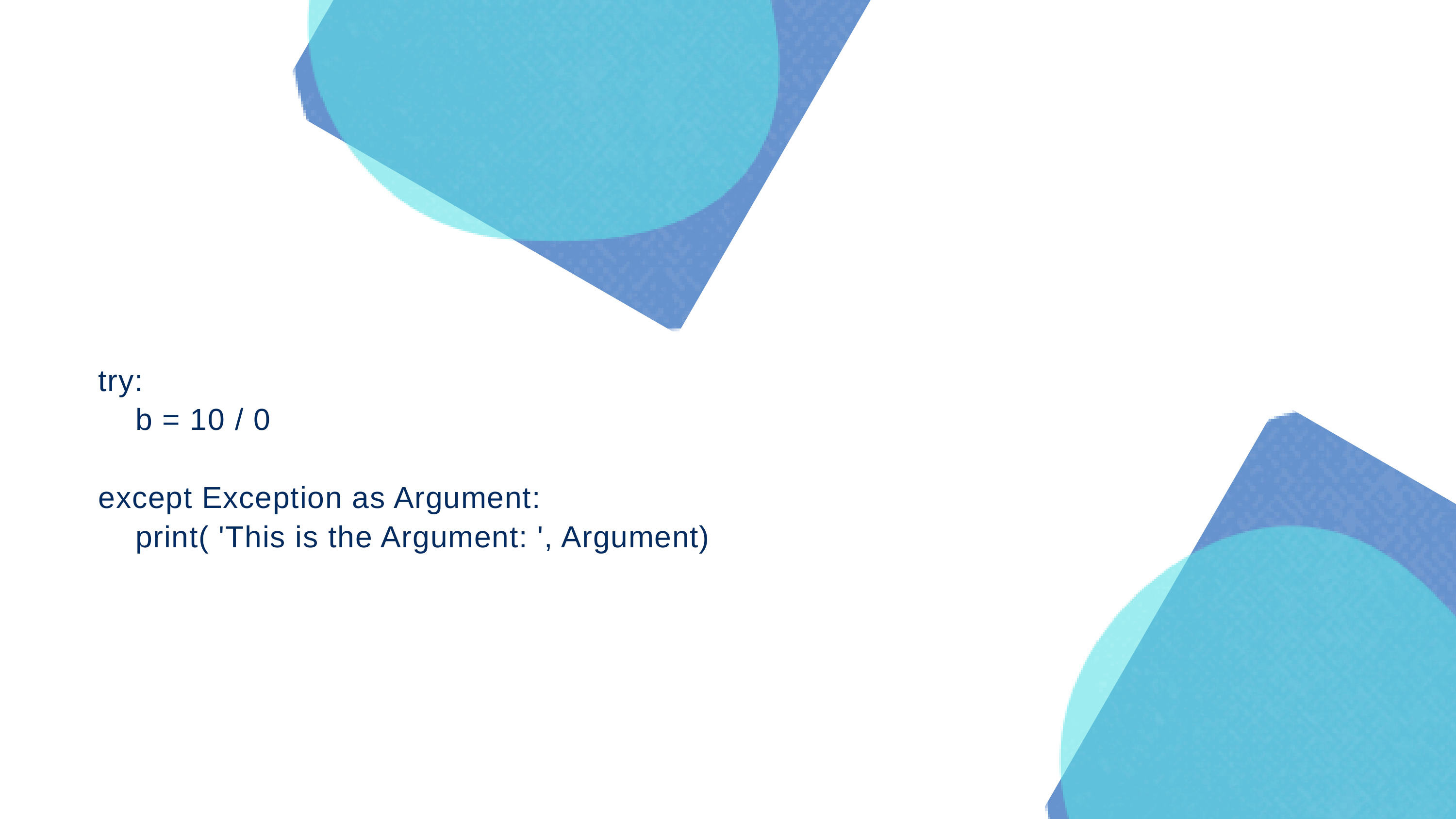

try:
    b = 10 / 0

except Exception as Argument:
    print( 'This is the Argument: ', Argument)